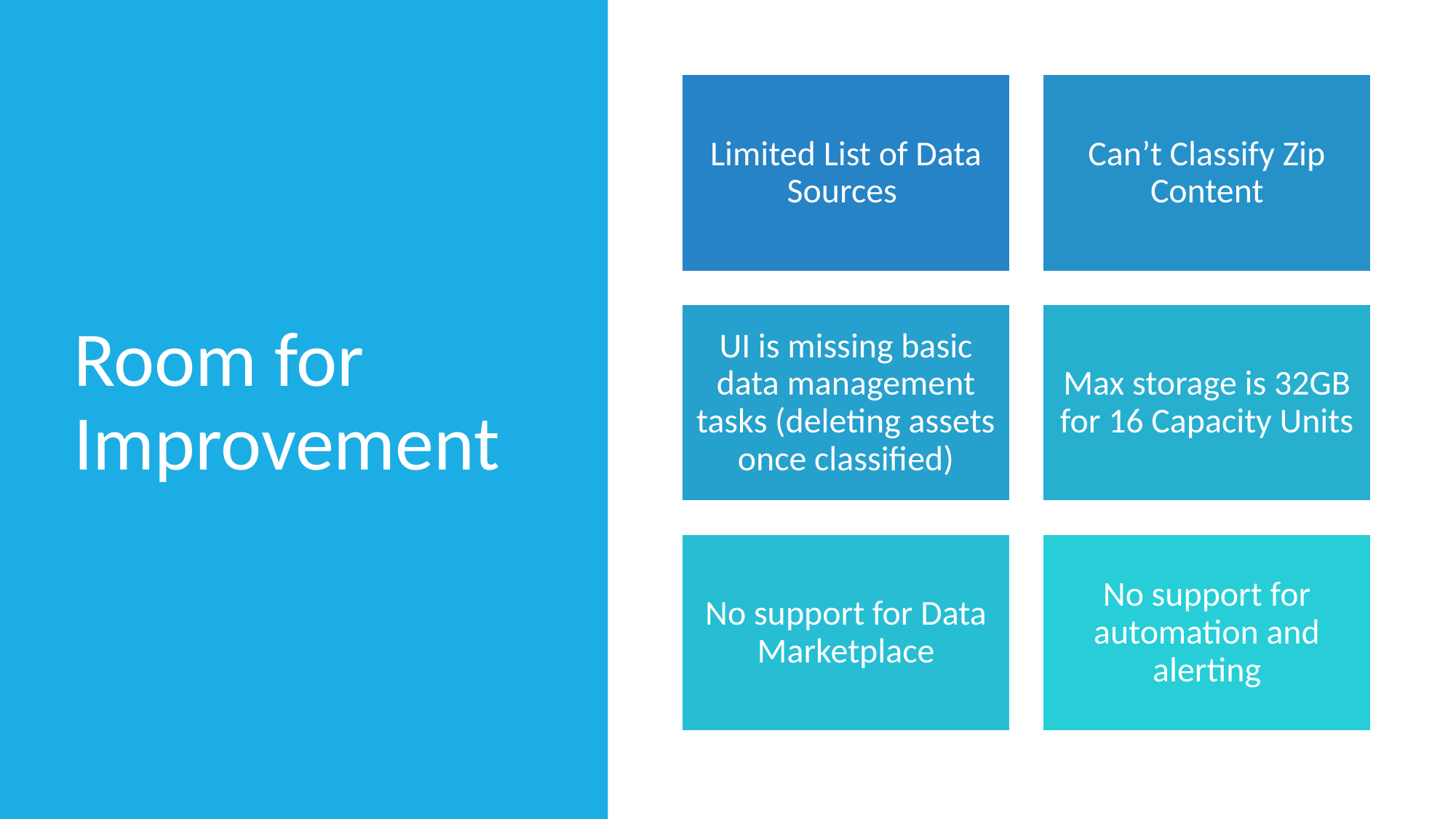

# Room for Improvement
Limited List of Data Sources
Can’t Classify Zip Content
UI is missing basic data management tasks (deleting assets once classified)
Max storage is 32GB for 16 Capacity Units
No support for Data Marketplace
No support for automation and alerting